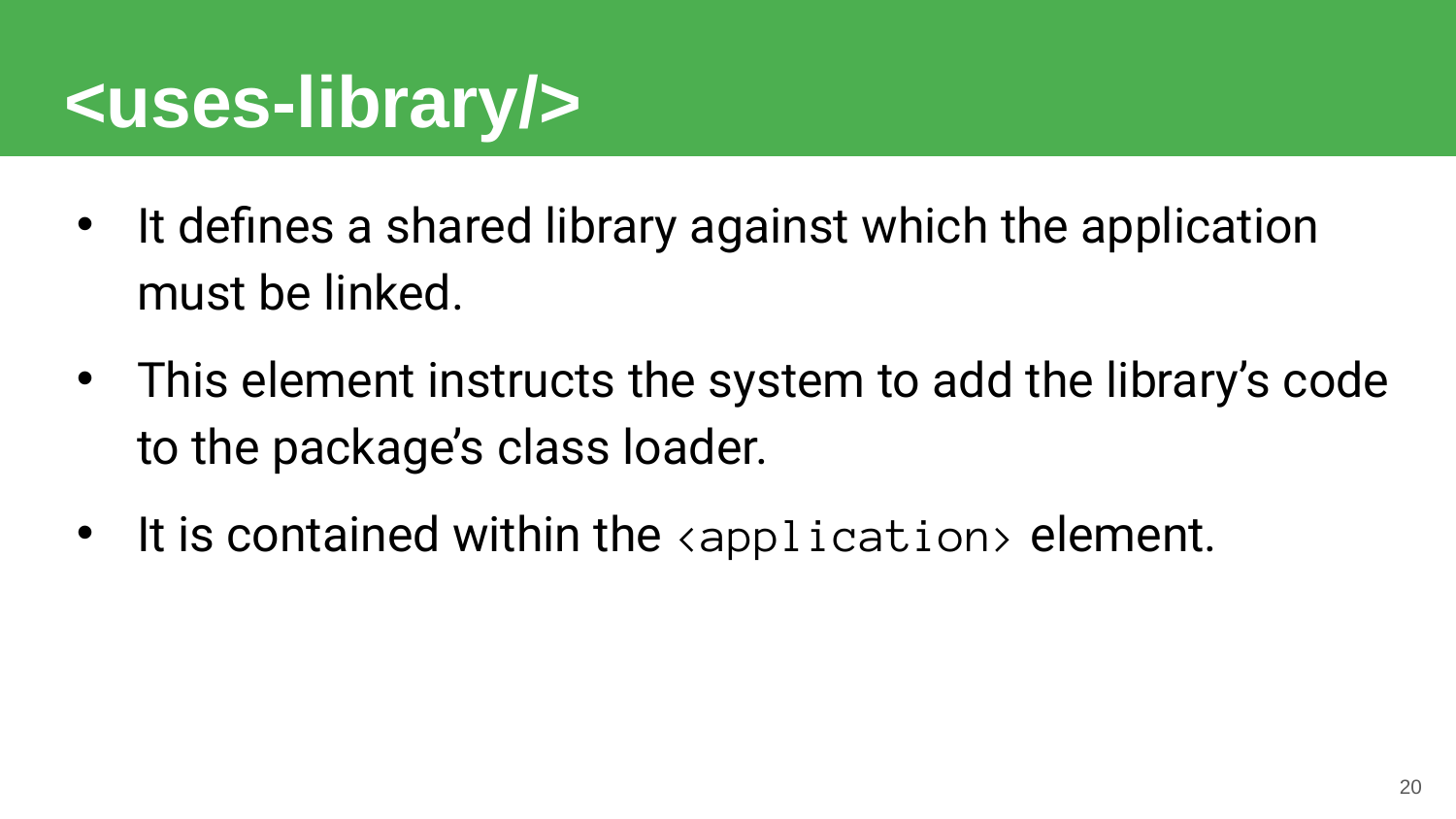

# <uses-library/>
It defines a shared library against which the application must be linked.
This element instructs the system to add the library’s code to the package’s class loader.
It is contained within the <application> element.
20